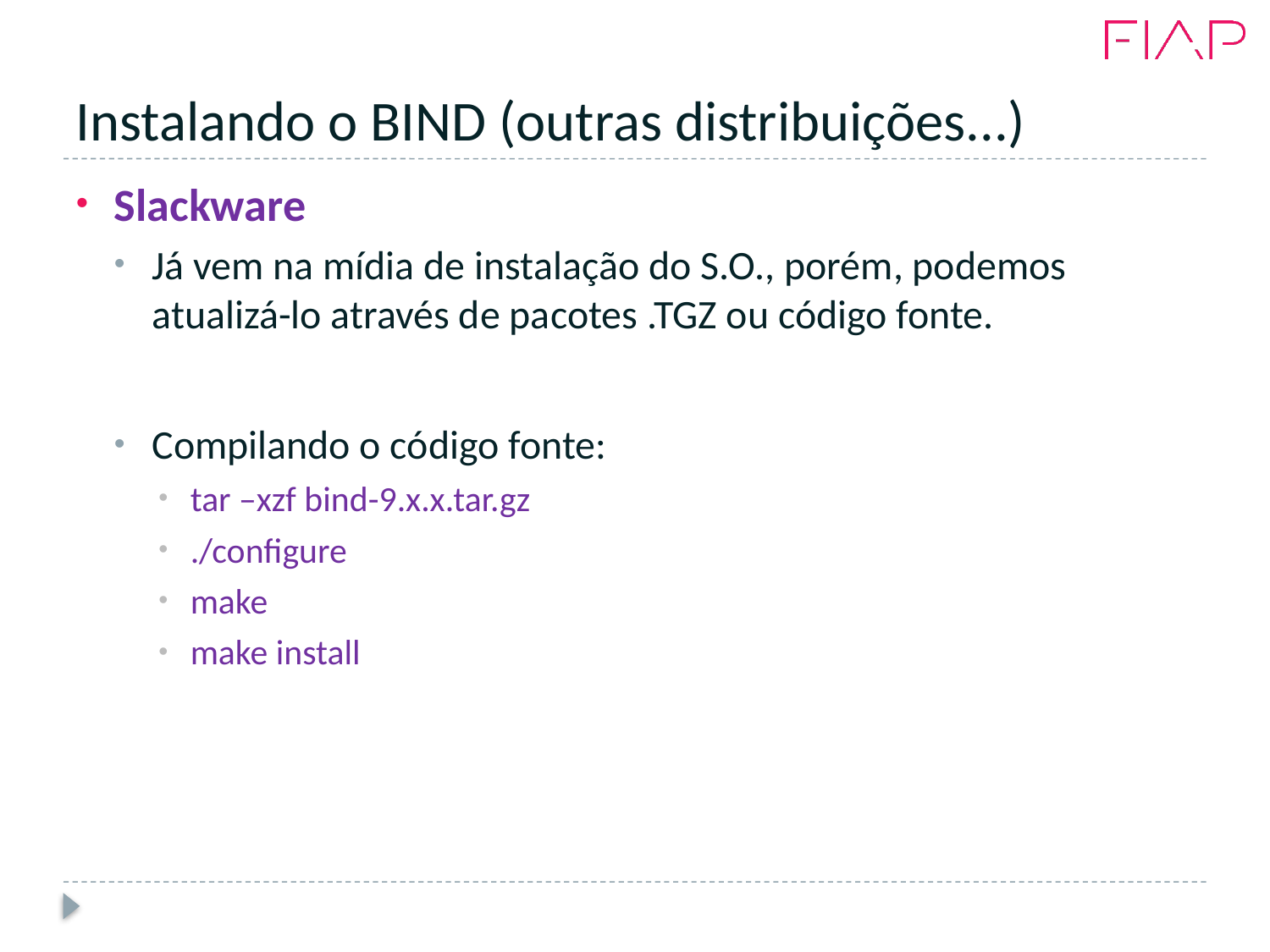

# Instalando o BIND (outras distribuições...)
Slackware
Já vem na mídia de instalação do S.O., porém, podemos atualizá-lo através de pacotes .TGZ ou código fonte.

Compilando o código fonte:
tar –xzf bind-9.x.x.tar.gz
./configure
make
make install